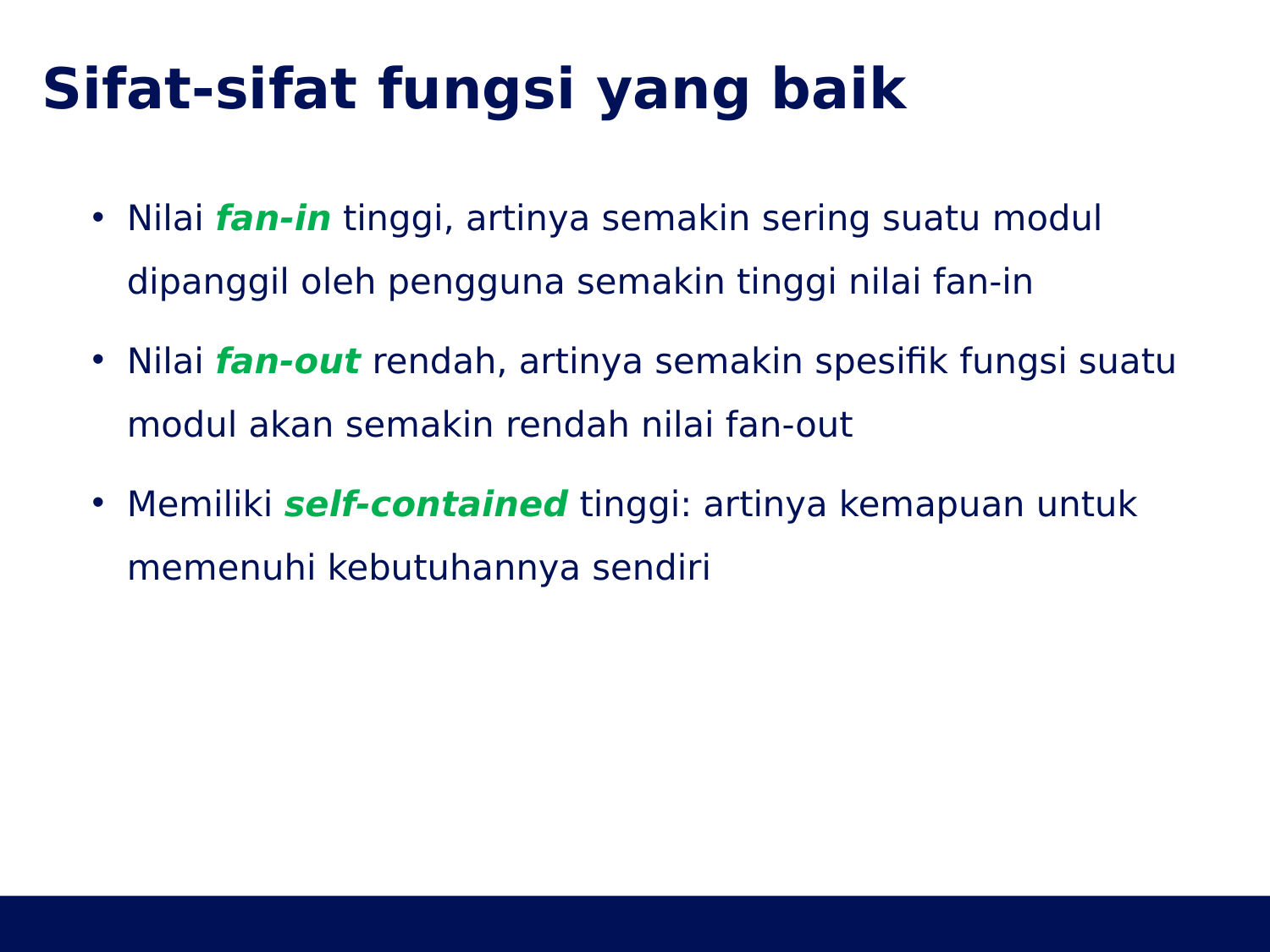

# Sifat-sifat fungsi yang baik
Nilai fan-in tinggi, artinya semakin sering suatu modul dipanggil oleh pengguna semakin tinggi nilai fan-in
Nilai fan-out rendah, artinya semakin spesifik fungsi suatu modul akan semakin rendah nilai fan-out
Memiliki self-contained tinggi: artinya kemapuan untuk memenuhi kebutuhannya sendiri